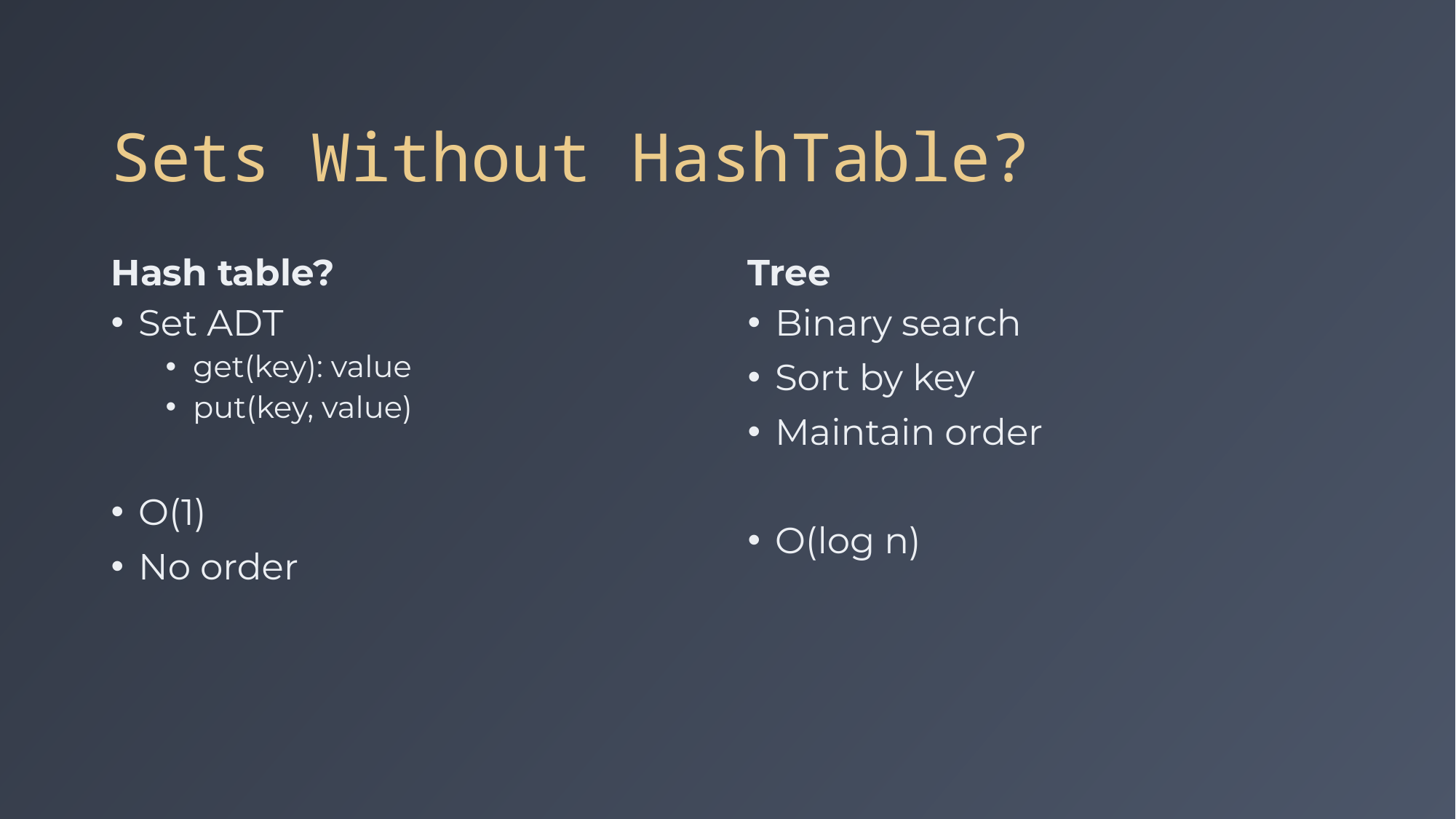

# Sets Without HashTable?
Hash table?
Tree
Set ADT
get(key): value
put(key, value)

O(1)
No order

Binary search
Sort by key
Maintain order

O(log n)